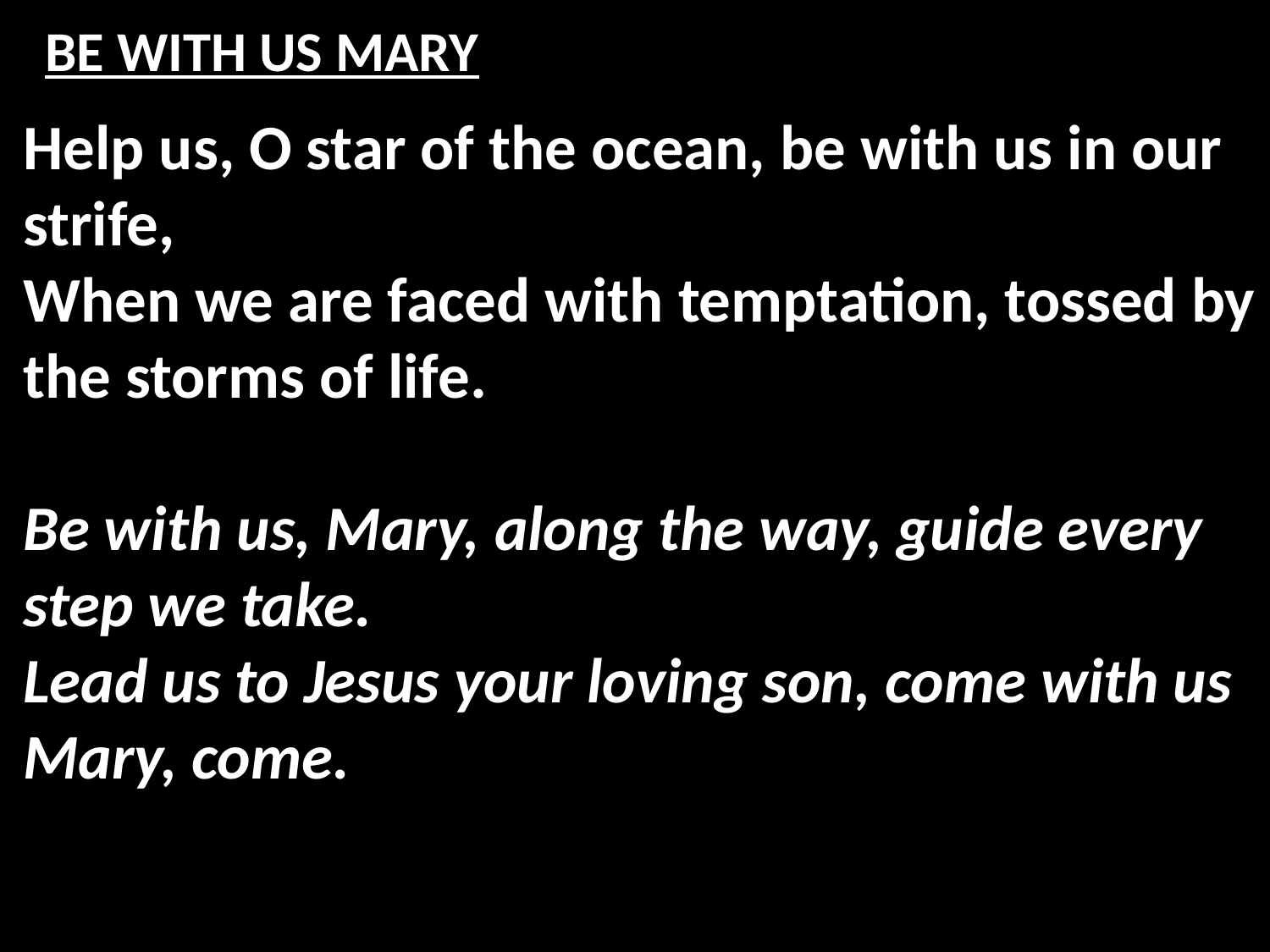

# BE WITH US MARY
Help us, O star of the ocean, be with us in our strife,
When we are faced with temptation, tossed by the storms of life.

Be with us, Mary, along the way, guide every step we take.
Lead us to Jesus your loving son, come with us Mary, come.